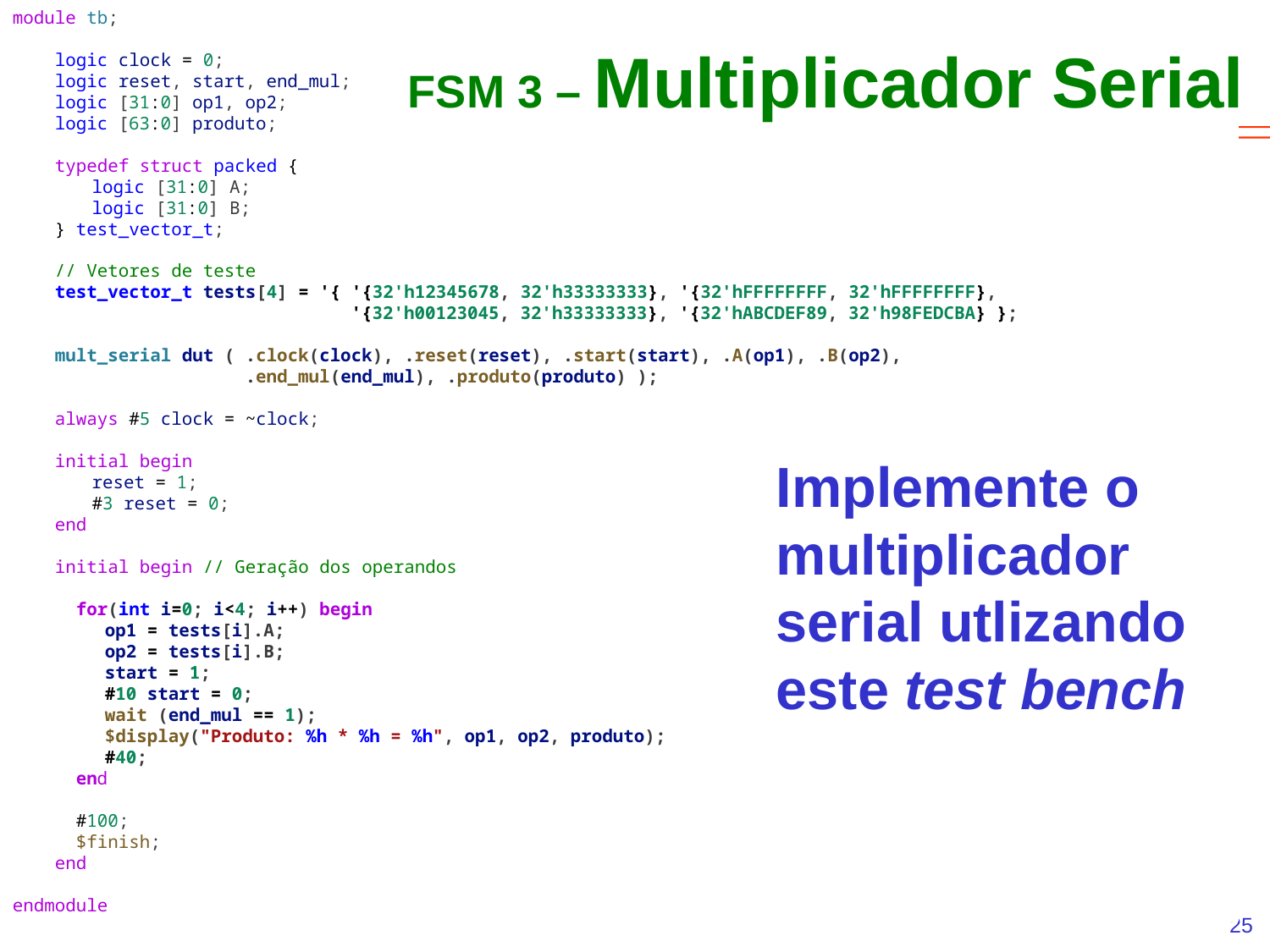

module tb;
	logic clock = 0;
	logic reset, start, end_mul;
	logic [31:0] op1, op2;
	logic [63:0] produto;
	typedef struct packed {
		logic [31:0] A;
		logic [31:0] B;
	} test_vector_t;
	// Vetores de teste
	test_vector_t tests[4] = '{ '{32'h12345678, 32'h33333333}, '{32'hFFFFFFFF, 32'hFFFFFFFF},
					        '{32'h00123045, 32'h33333333}, '{32'hABCDEF89, 32'h98FEDCBA} };

	mult_serial dut ( .clock(clock), .reset(reset), .start(start), .A(op1), .B(op2),
                      .end_mul(end_mul), .produto(produto) );
	always #5 clock = ~clock;
	initial begin
		reset = 1;
		#3 reset = 0;
	end

	initial begin // Geração dos operandos
	  for(int i=0; i<4; i++) begin
		op1 = tests[i].A;
		op2 = tests[i].B;
		start = 1;
		#10 start = 0;
		wait (end_mul == 1);
		$display("Produto: %h * %h = %h", op1, op2, produto);
		#40;
	  end
	  #100;
	  $finish;
	end
endmodule
FSM 3 – Multiplicador Serial

Implemente o multiplicador serial utlizando este test bench